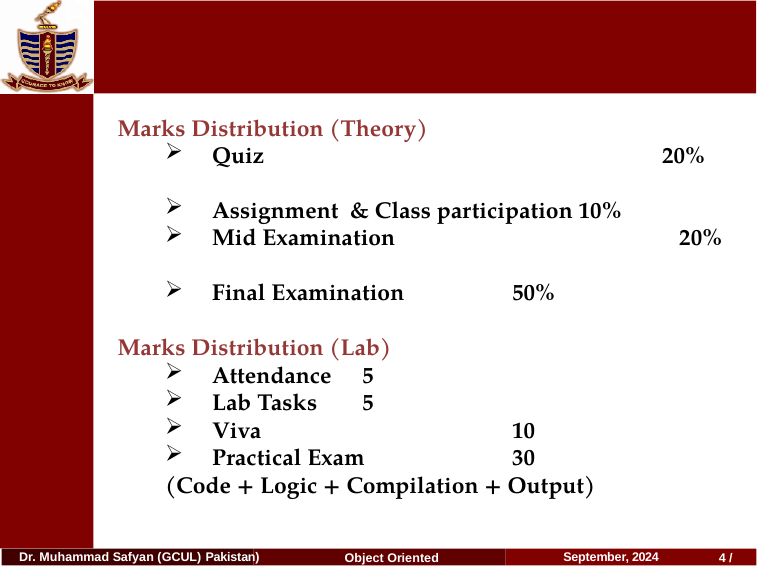

#
Marks Distribution (Theory)
Quiz			20%
Assignment  & Class participation 10%
Mid Examination		   20%
Final Examination 	50%
Marks Distribution (Lab)
Attendance 	5
Lab Tasks	5
Viva		10
Practical Exam	30
(Code + Logic + Compilation + Output)